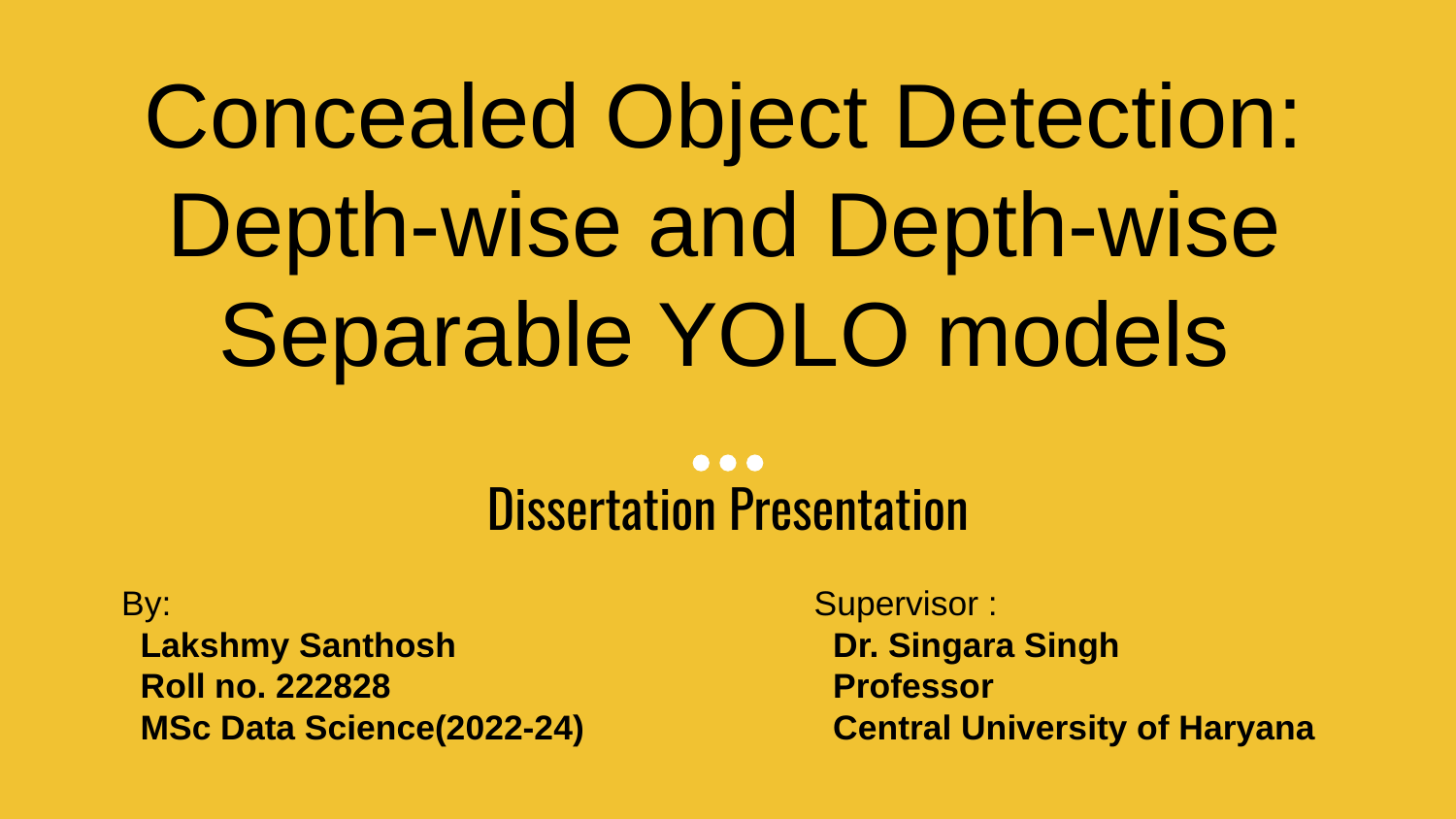

# Concealed Object Detection: Depth-wise and Depth-wise Separable YOLO models
Dissertation Presentation
By:
  Lakshmy Santhosh
  Roll no. 222828
  MSc Data Science(2022-24)
Supervisor :
  Dr. Singara Singh
  Professor
  Central University of Haryana